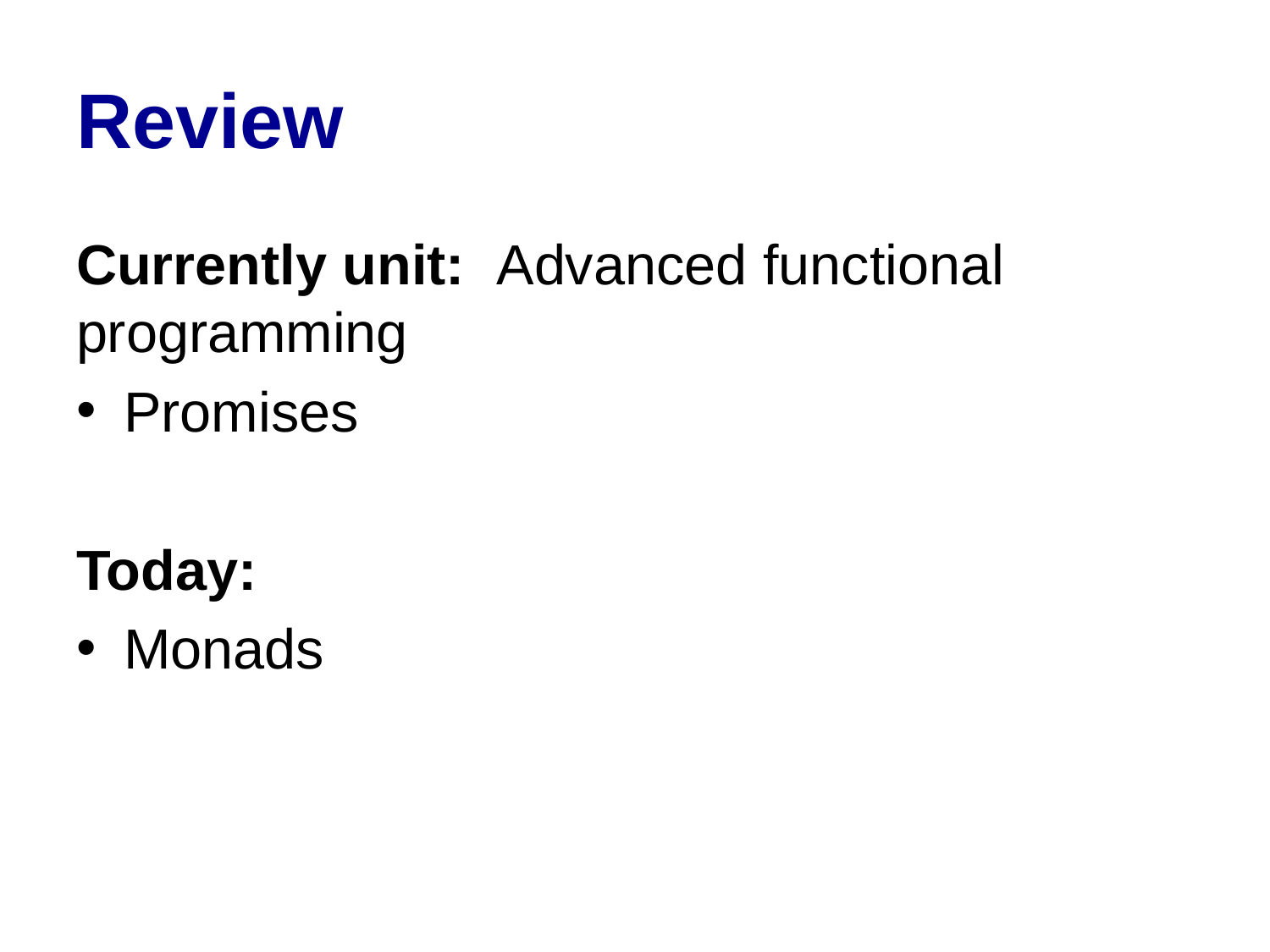

# Review
Currently unit:  Advanced functional programming
Promises

Today:
Monads